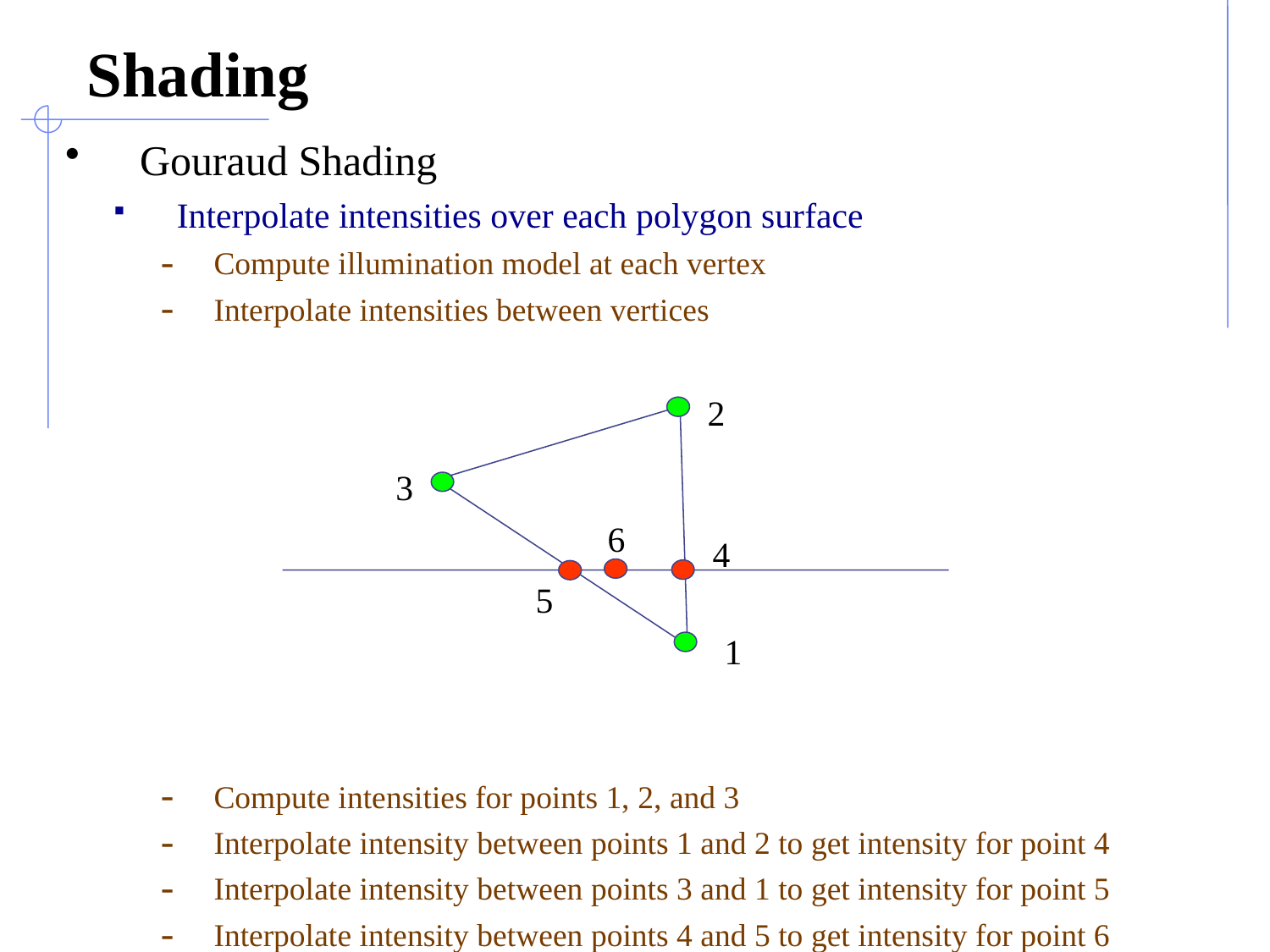

# Shading
Gouraud Shading
Interpolate intensities over each polygon surface
Compute illumination model at each vertex
Interpolate intensities between vertices

Compute intensities for points 1, 2, and 3
Interpolate intensity between points 1 and 2 to get intensity for point 4
Interpolate intensity between points 3 and 1 to get intensity for point 5
Interpolate intensity between points 4 and 5 to get intensity for point 6

2

3

6
4

5
1